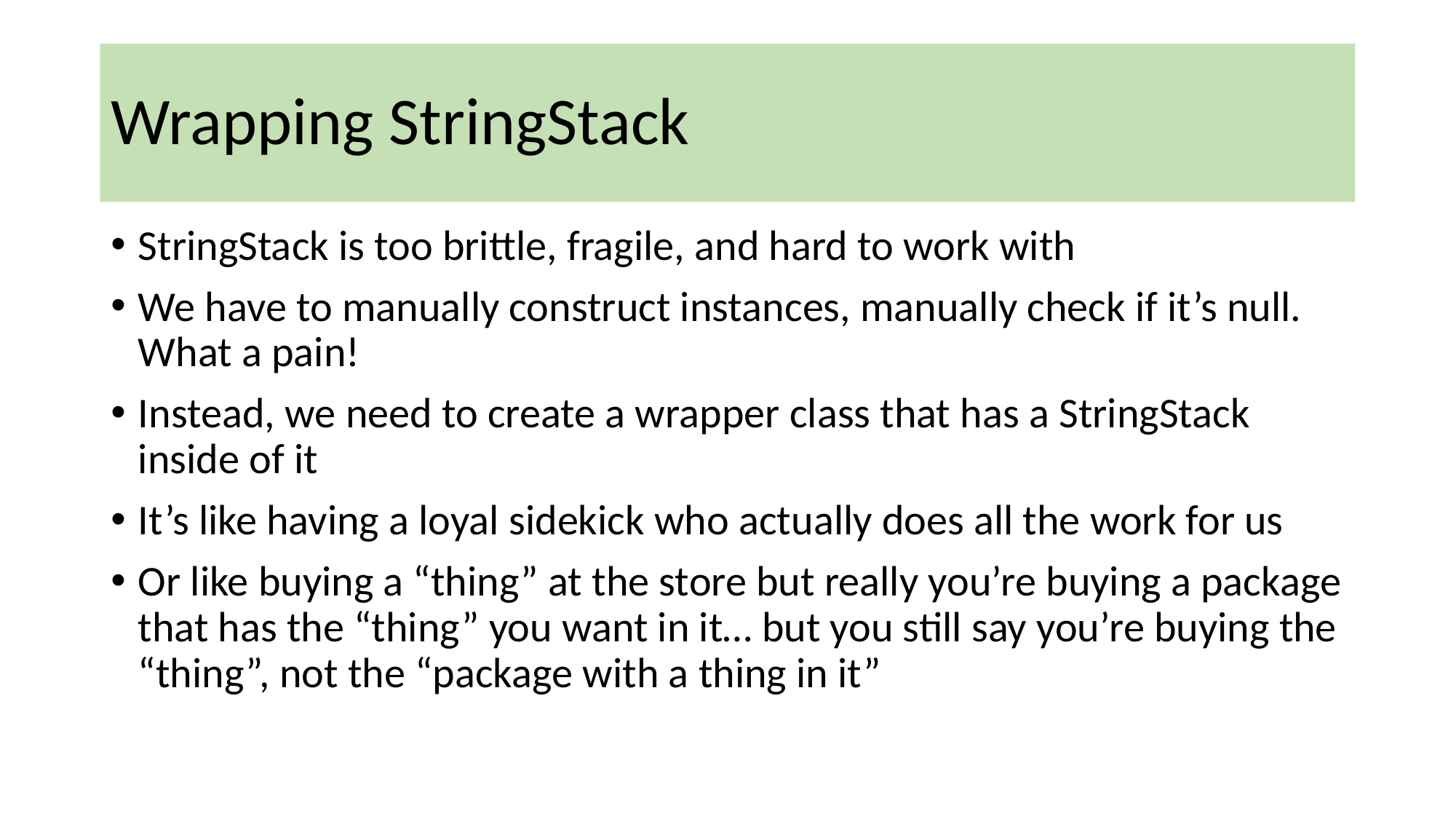

# Wrapping StringStack
StringStack is too brittle, fragile, and hard to work with
We have to manually construct instances, manually check if it’s null. What a pain!
Instead, we need to create a wrapper class that has a StringStack inside of it
It’s like having a loyal sidekick who actually does all the work for us
Or like buying a “thing” at the store but really you’re buying a package that has the “thing” you want in it… but you still say you’re buying the “thing”, not the “package with a thing in it”